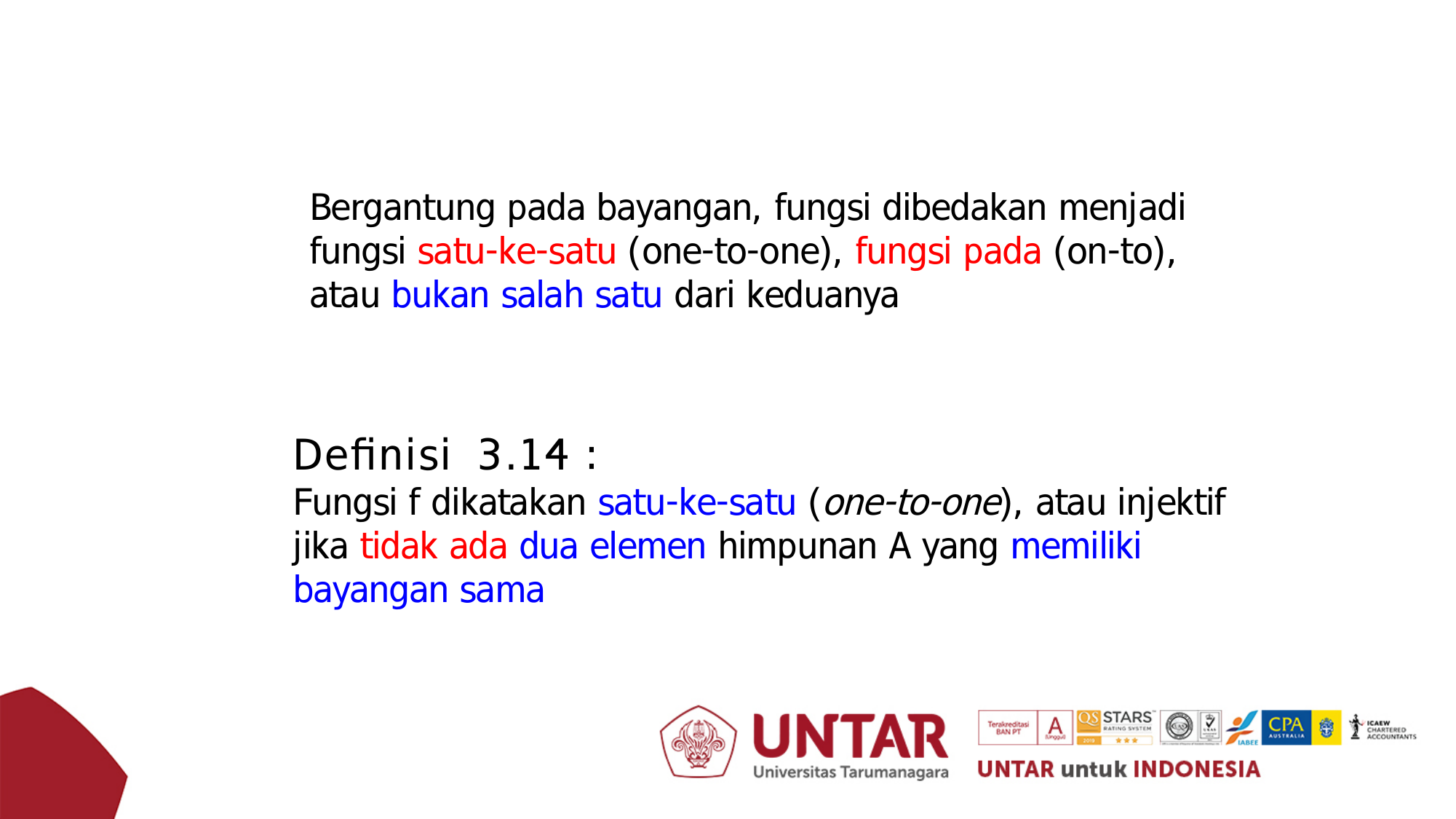

Bergantung pada bayangan, fungsi dibedakan menjadi
fungsi satu-ke-satu (one-to-one), fungsi pada (on-to),
atau bukan salah satu dari keduanya
Definisi  3.14 :
Fungsi f dikatakan satu-ke-satu (one-to-one), atau injektif
jika tidak ada dua elemen himpunan A yang memiliki
bayangan sama